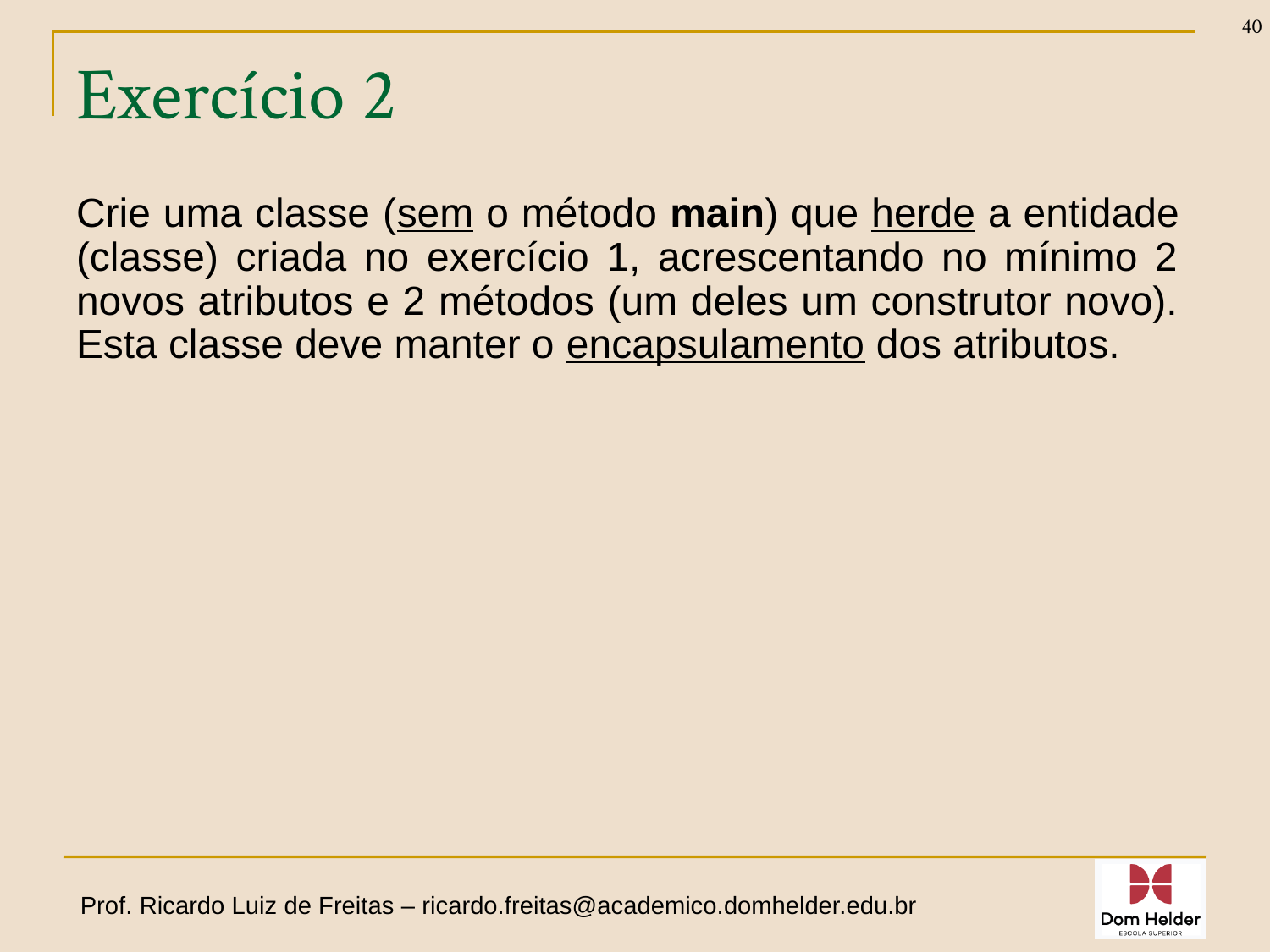

40
# Exercício 2
Crie uma classe (sem o método main) que herde a entidade (classe) criada no exercício 1, acrescentando no mínimo 2 novos atributos e 2 métodos (um deles um construtor novo). Esta classe deve manter o encapsulamento dos atributos.